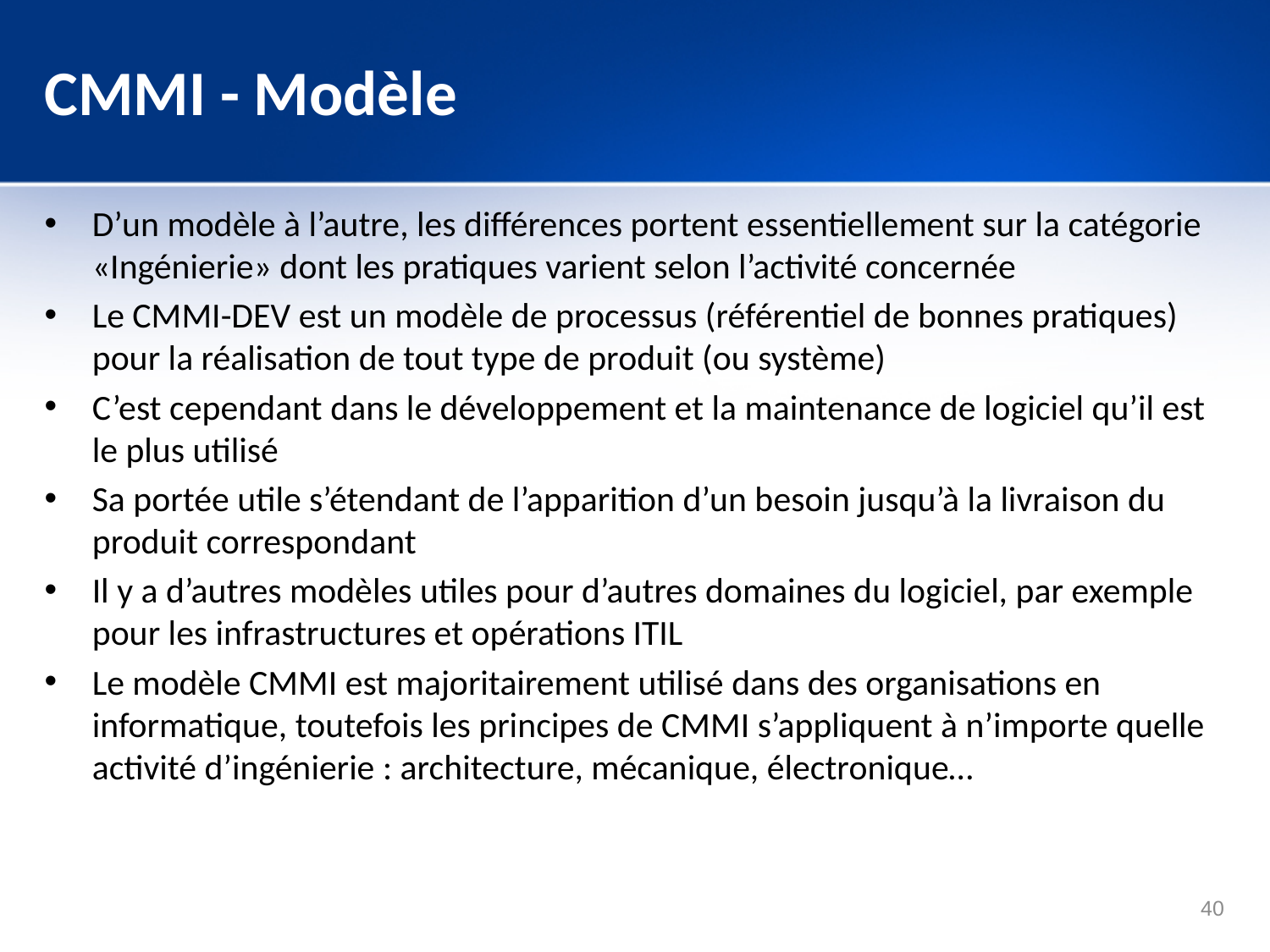

# CMMI - Modèle
D’un modèle à l’autre, les différences portent essentiellement sur la catégorie «Ingénierie» dont les pratiques varient selon l’activité concernée
Le CMMI-DEV est un modèle de processus (référentiel de bonnes pratiques) pour la réalisation de tout type de produit (ou système)
C’est cependant dans le développement et la maintenance de logiciel qu’il est le plus utilisé
Sa portée utile s’étendant de l’apparition d’un besoin jusqu’à la livraison du produit correspondant
Il y a d’autres modèles utiles pour d’autres domaines du logiciel, par exemple pour les infrastructures et opérations ITIL
Le modèle CMMI est majoritairement utilisé dans des organisations en informatique, toutefois les principes de CMMI s’appliquent à n’importe quelle activité d’ingénierie : architecture, mécanique, électronique…

40